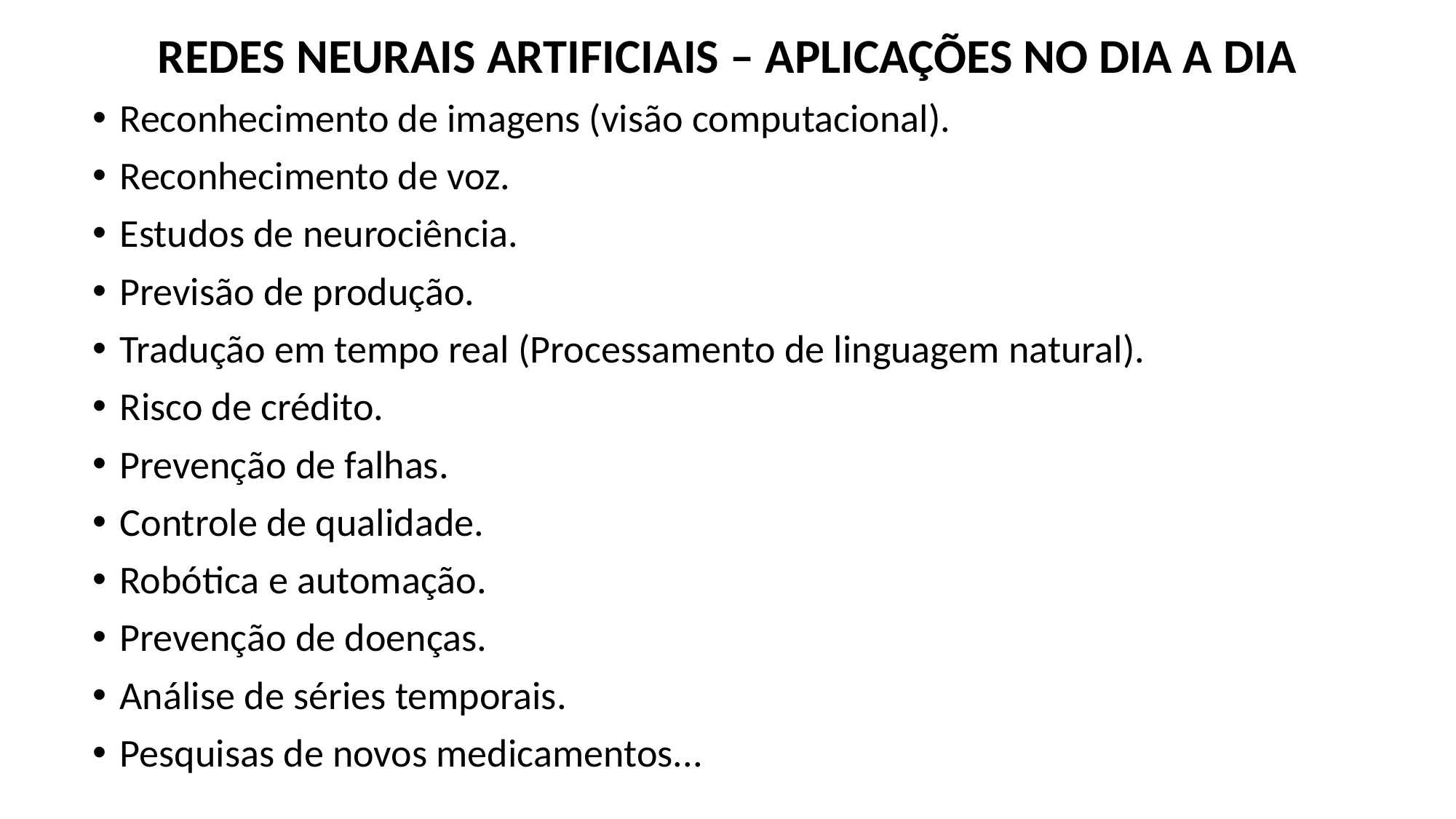

REDES NEURAIS ARTIFICIAIS – APLICAÇÕES NO DIA A DIA
Reconhecimento de imagens (visão computacional).
Reconhecimento de voz.
Estudos de neurociência.
Previsão de produção.
Tradução em tempo real (Processamento de linguagem natural).
Risco de crédito.
Prevenção de falhas.
Controle de qualidade.
Robótica e automação.
Prevenção de doenças.
Análise de séries temporais.
Pesquisas de novos medicamentos...